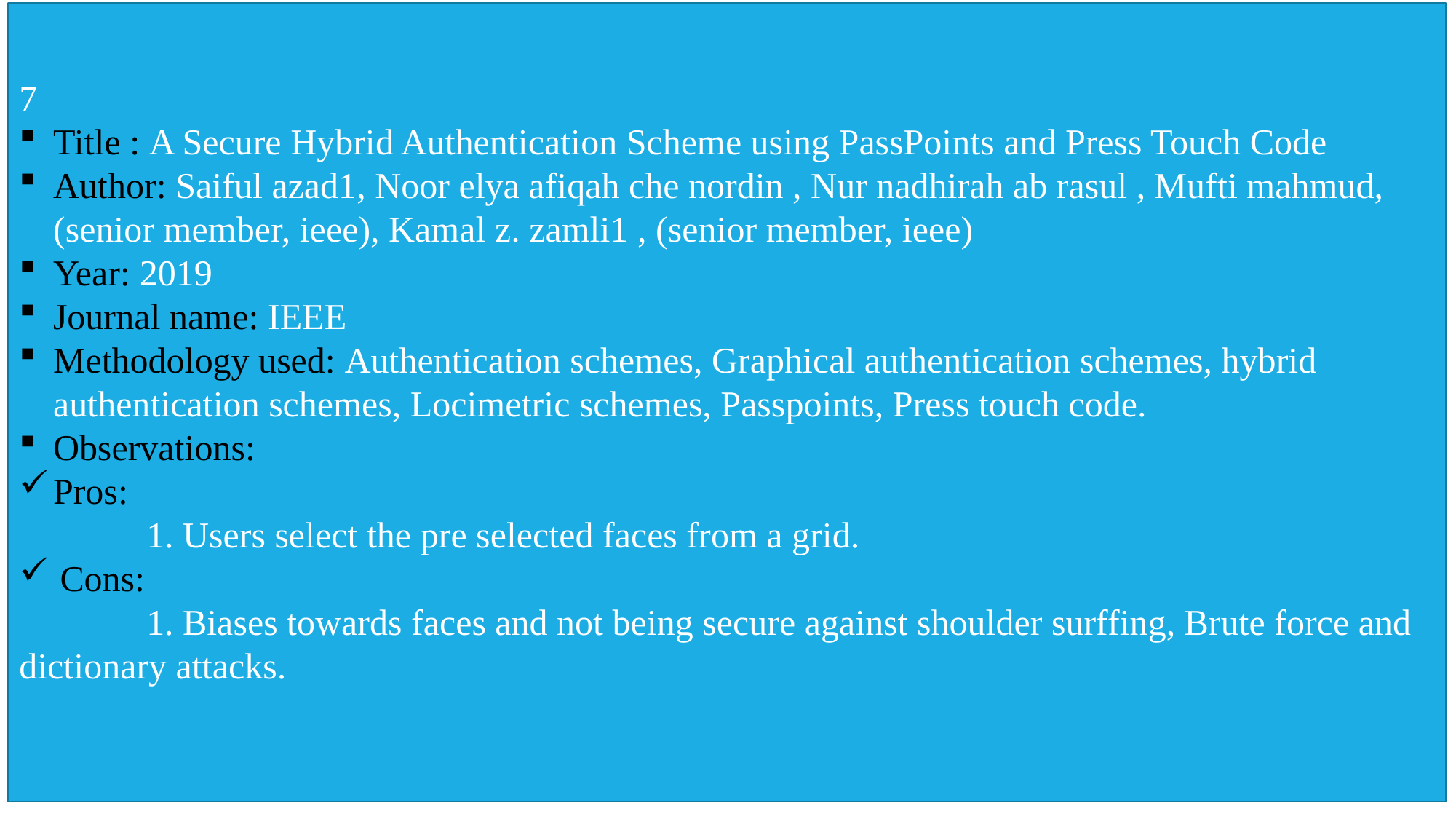

7
Title : A Secure Hybrid Authentication Scheme using PassPoints and Press Touch Code
Author: Saiful azad1, Noor elya afiqah che nordin , Nur nadhirah ab rasul , Mufti mahmud, (senior member, ieee), Kamal z. zamli1 , (senior member, ieee)
Year: 2019
Journal name: IEEE
Methodology used: Authentication schemes, Graphical authentication schemes, hybrid authentication schemes, Locimetric schemes, Passpoints, Press touch code.
Observations:
Pros:
              1. Users select the pre selected faces from a grid.
Cons:
              1. Biases towards faces and not being secure against shoulder surffing, Brute force and dictionary attacks.